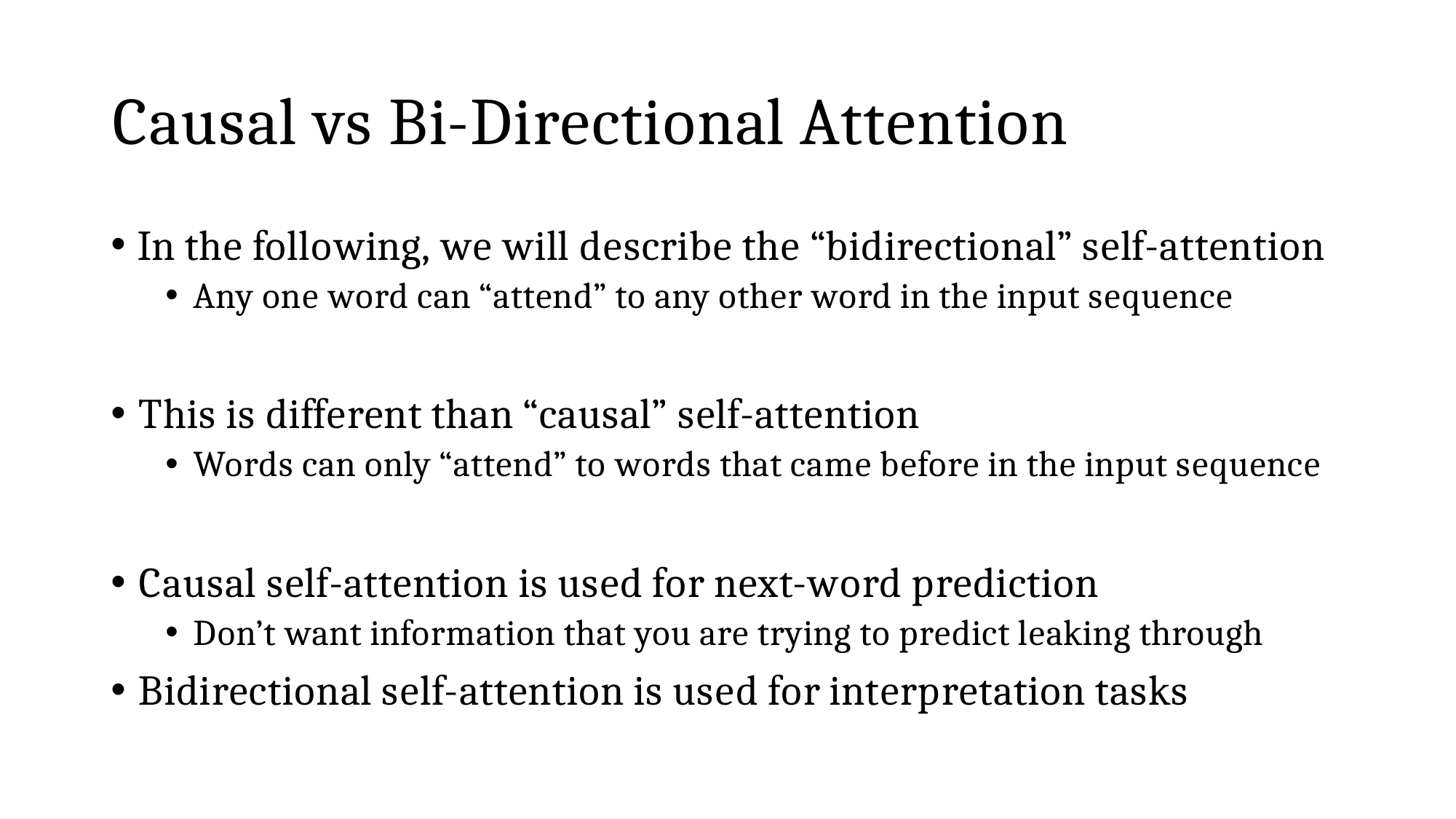

# Causal vs Bi-Directional Attention
In the following, we will describe the “bidirectional” self-attention
Any one word can “attend” to any other word in the input sequence

This is different than “causal” self-attention
Words can only “attend” to words that came before in the input sequence

Causal self-attention is used for next-word prediction
Don’t want information that you are trying to predict leaking through
Bidirectional self-attention is used for interpretation tasks